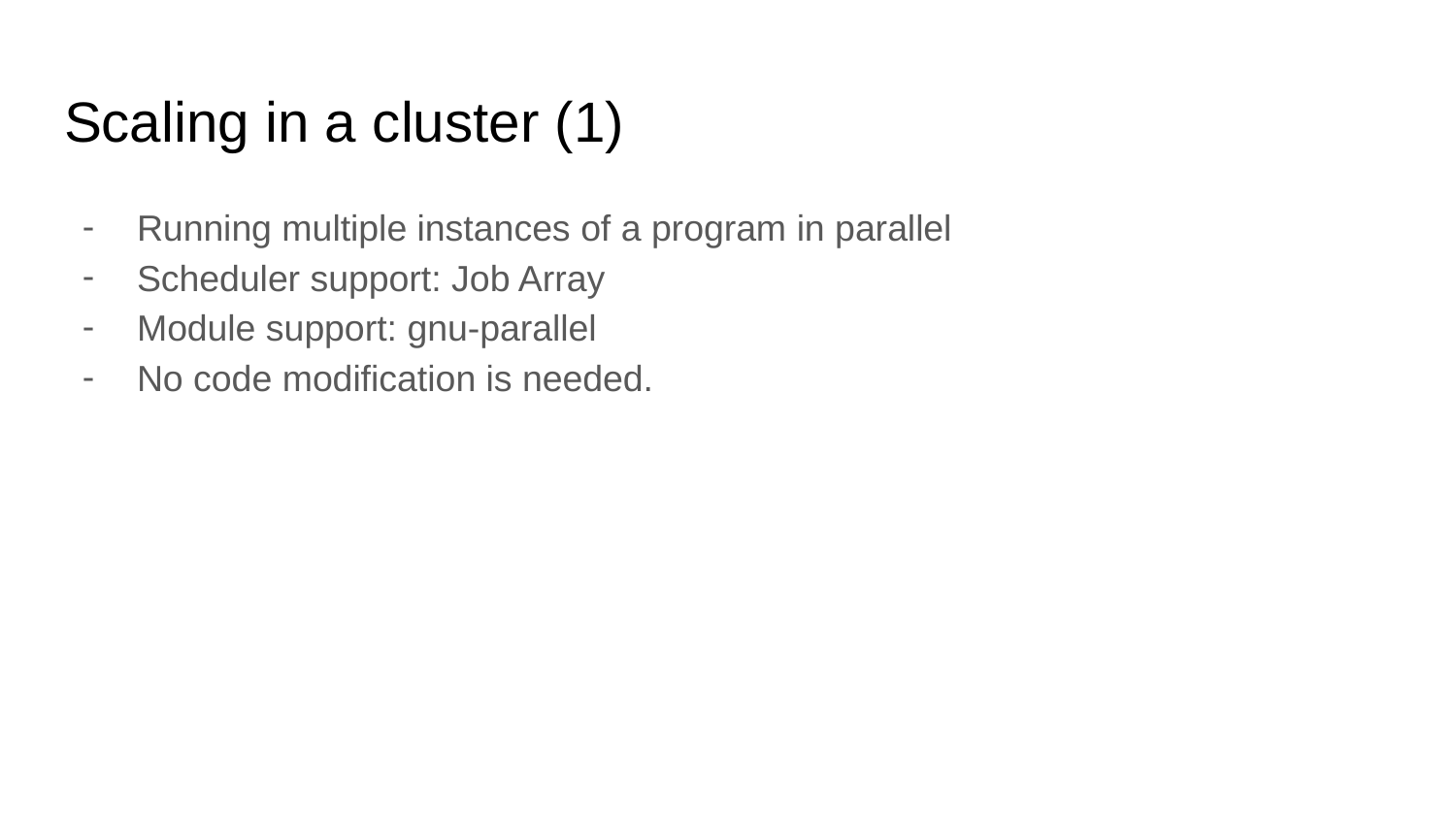

# Scaling in a cluster (1)
Running multiple instances of a program in parallel
Scheduler support: Job Array
Module support: gnu-parallel
No code modification is needed.